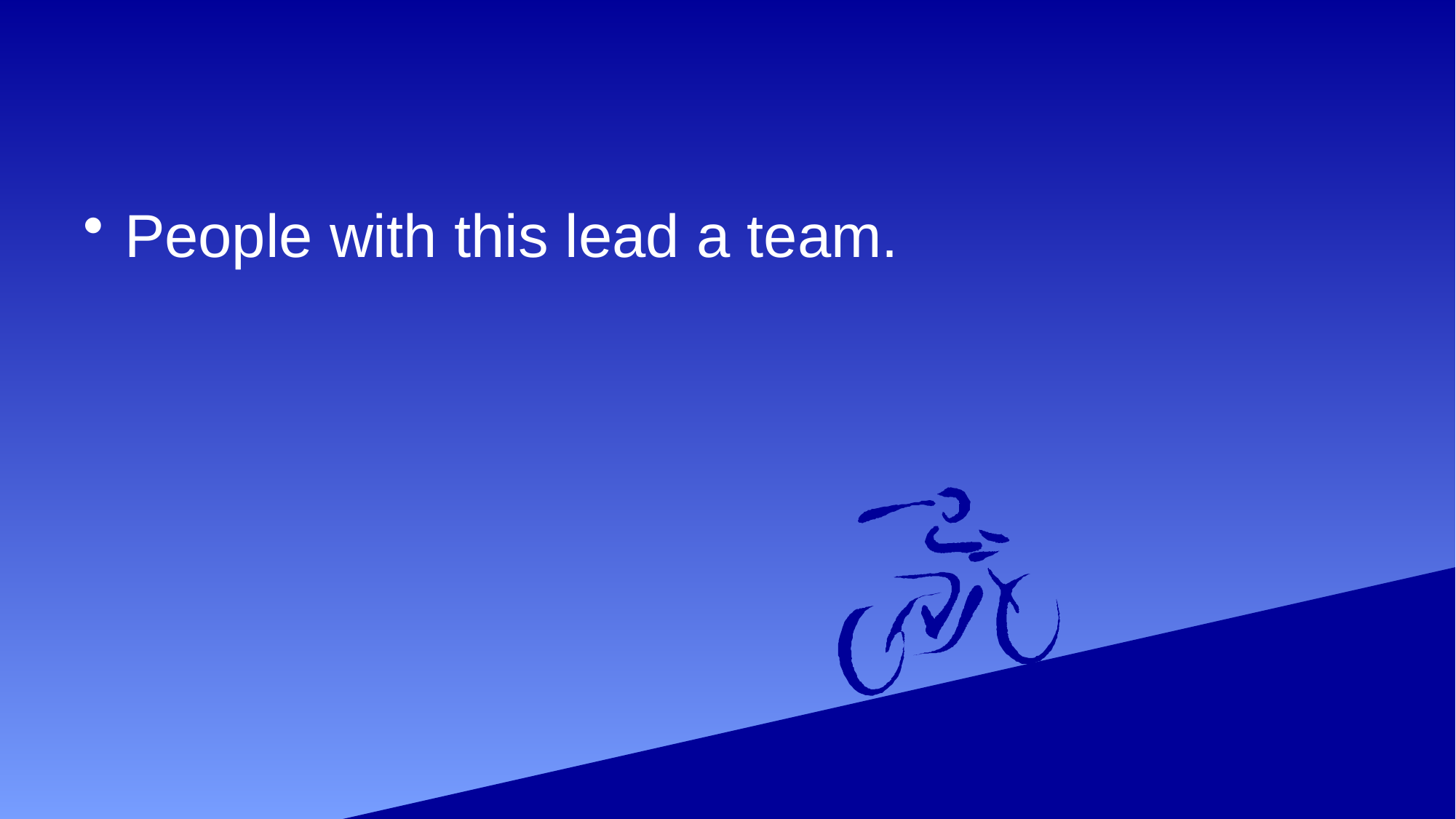

#
People with this lead a team.